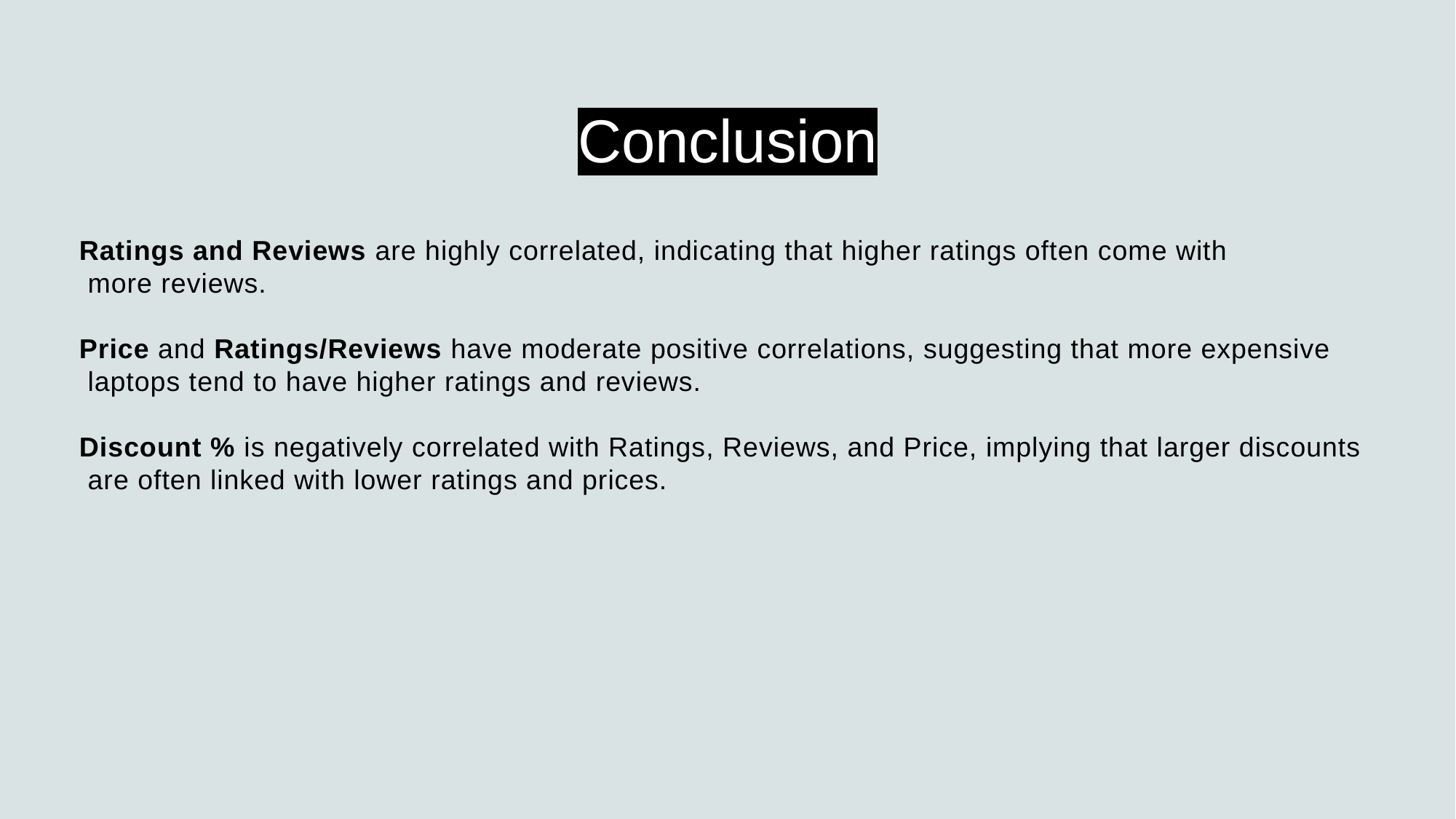

# Conclusion
Ratings and Reviews are highly correlated, indicating that higher ratings often come with
 more reviews.

Price and Ratings/Reviews have moderate positive correlations, suggesting that more expensive
 laptops tend to have higher ratings and reviews.

Discount % is negatively correlated with Ratings, Reviews, and Price, implying that larger discounts
 are often linked with lower ratings and prices.